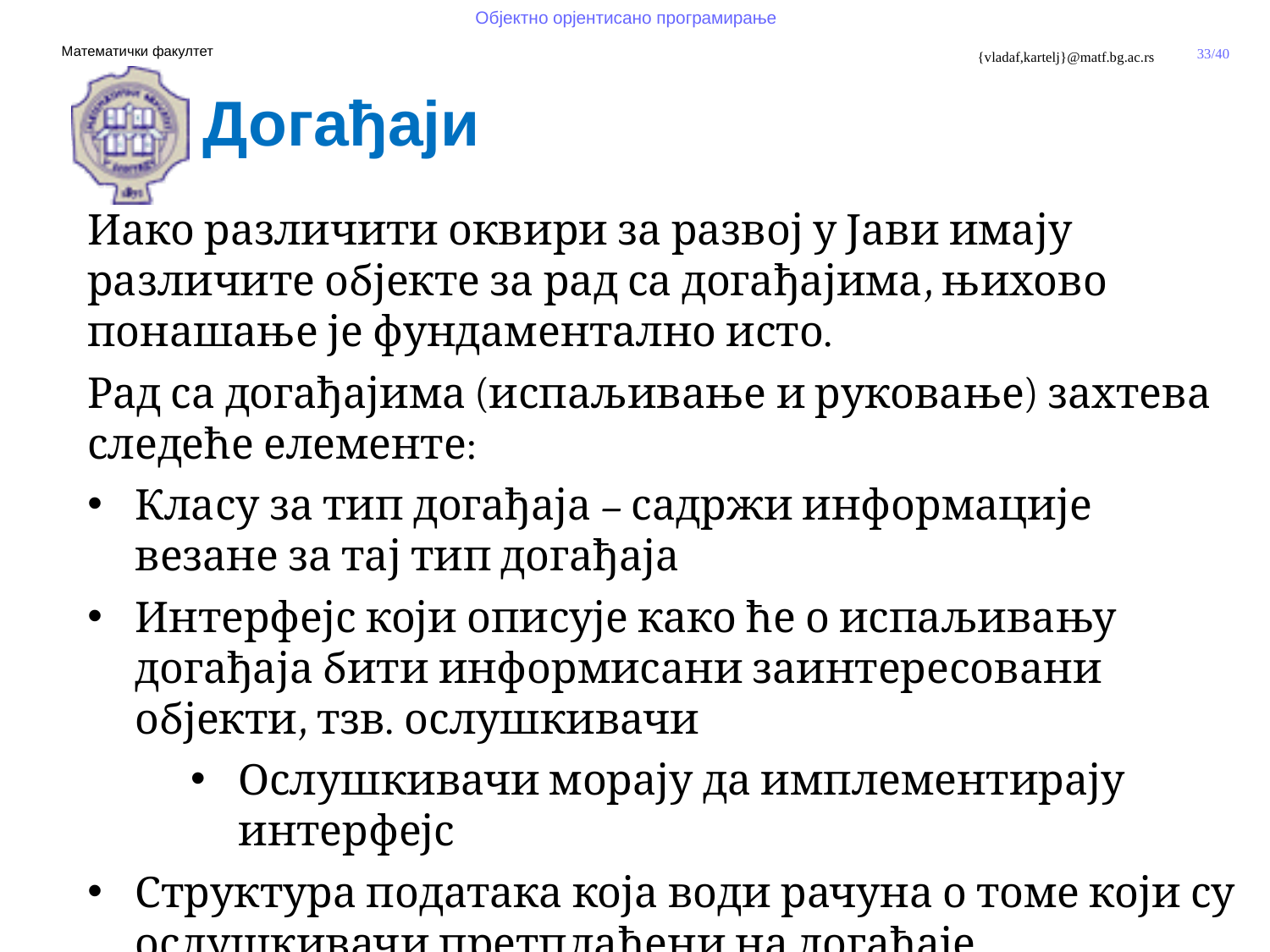

Догађаји
Иако различити оквири за развој у Јави имају различите објекте за рад са догађајима, њихово понашање је фундаментално исто.
Рад са догађајима (испаљивање и руковање) захтева следеће елементе:
Класу за тип догађаја – садржи информације везане за тај тип догађаја
Интерфејс који описује како ће о испаљивању догађаја бити информисани заинтересовани објекти, тзв. ослушкивачи
Ослушкивачи морају да имплементирају интерфејс
Структура података која води рачуна о томе који су ослушкивачи претплаћени на догађаје
Методи којима се омогућује да се додају/уклоне ослушкивачи на догађаје